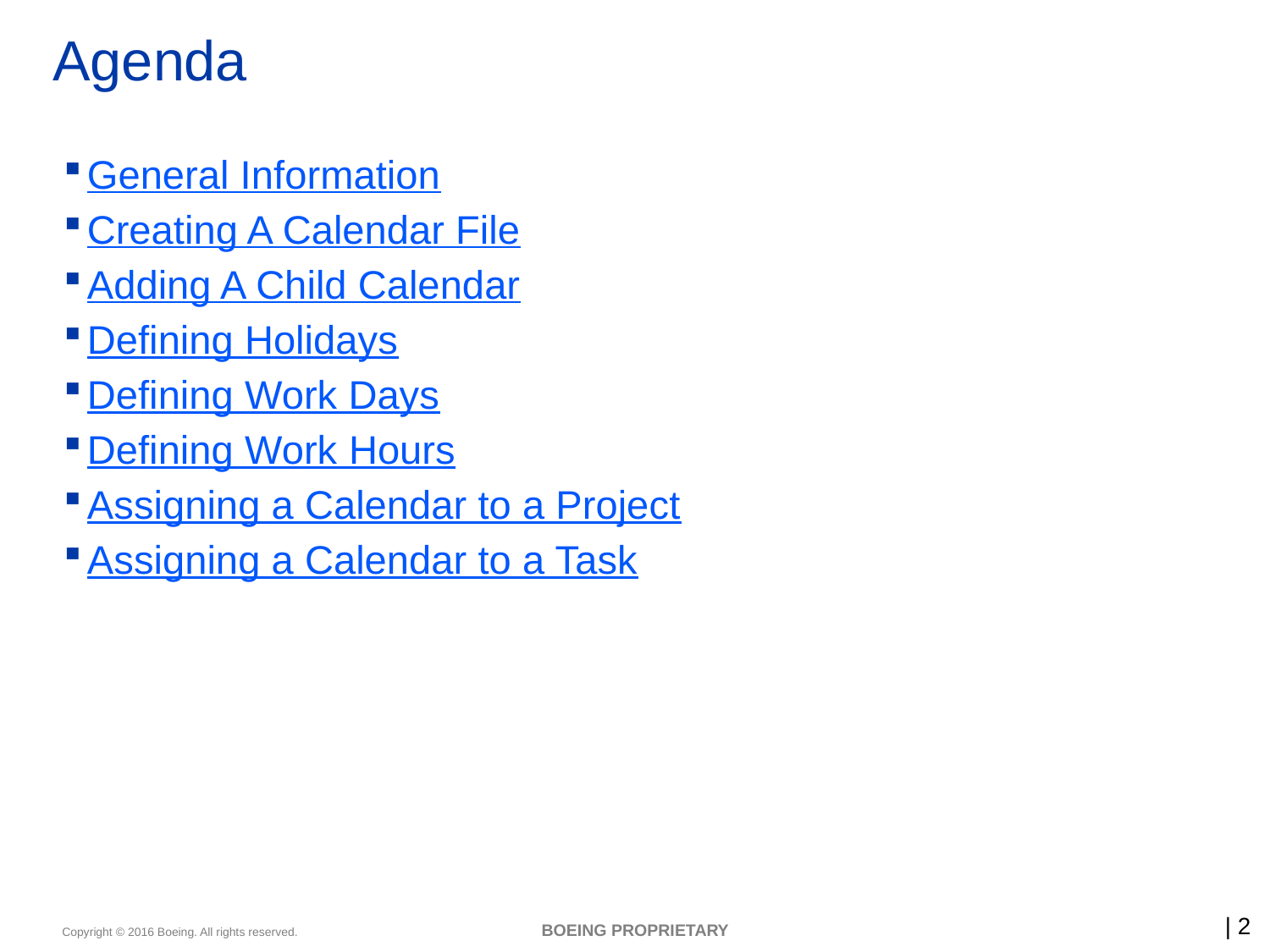

# Agenda
General Information
Creating A Calendar File
Adding A Child Calendar
Defining Holidays
Defining Work Days
Defining Work Hours
Assigning a Calendar to a Project
Assigning a Calendar to a Task

BOEING PROPRIETARY
2